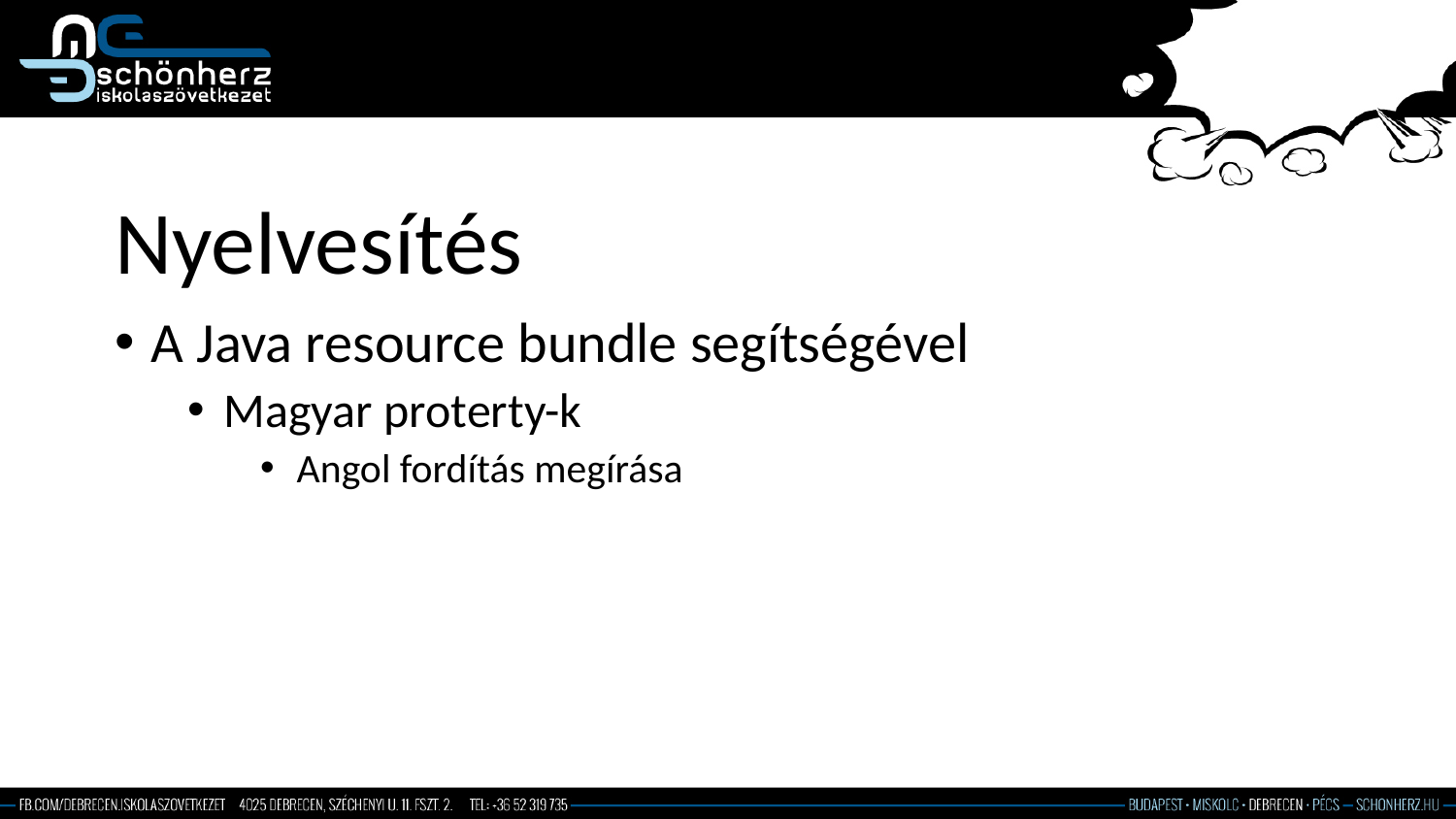

# Nyelvesítés
A Java resource bundle segítségével
Magyar proterty-k
Angol fordítás megírása